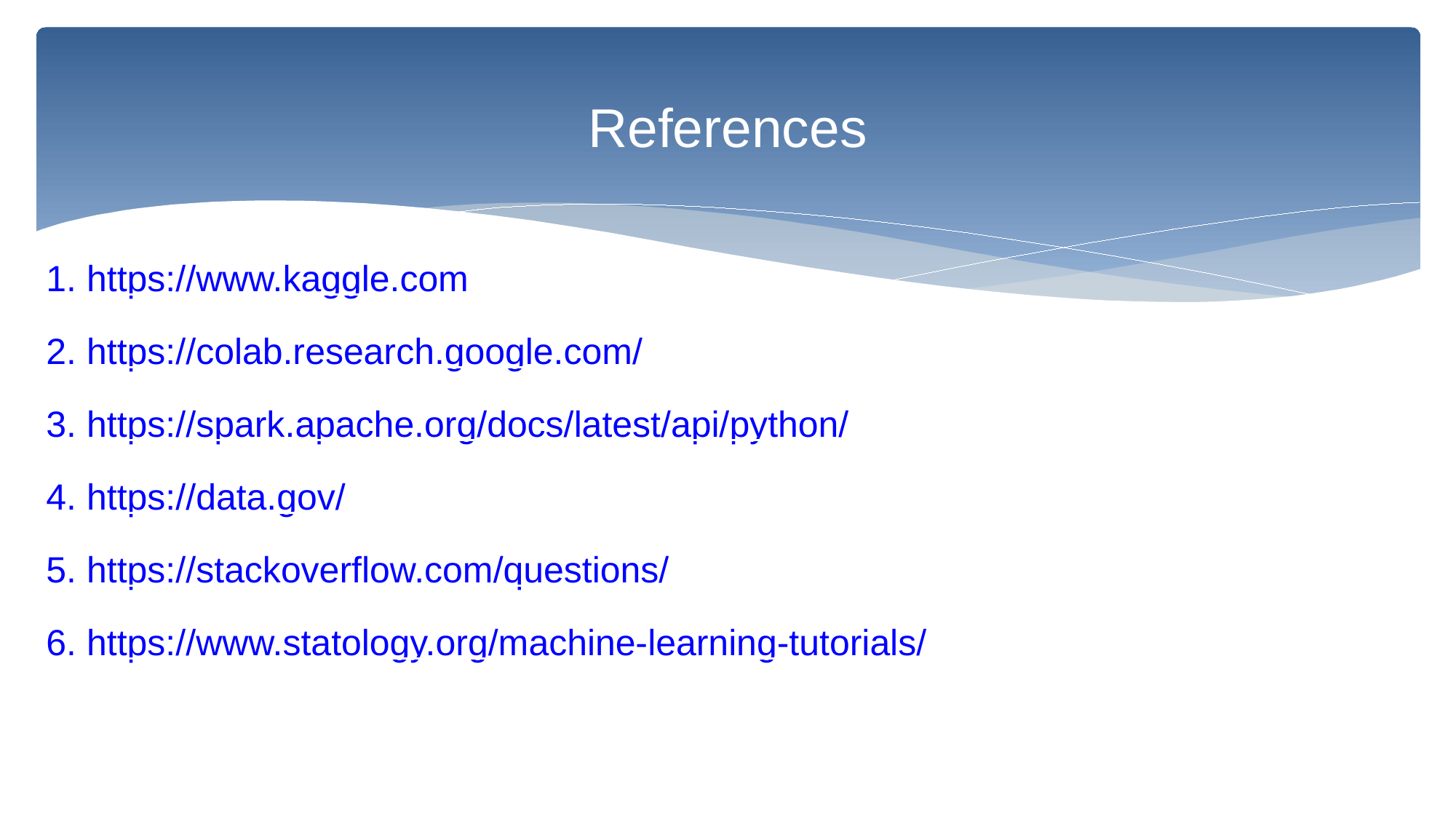

# References
  1. https://www.kaggle.com
  2. https://colab.research.google.com/
  3. https://spark.apache.org/docs/latest/api/python/
  4. https://data.gov/
  5. https://stackoverflow.com/questions/
  6. https://www.statology.org/machine-learning-tutorials/